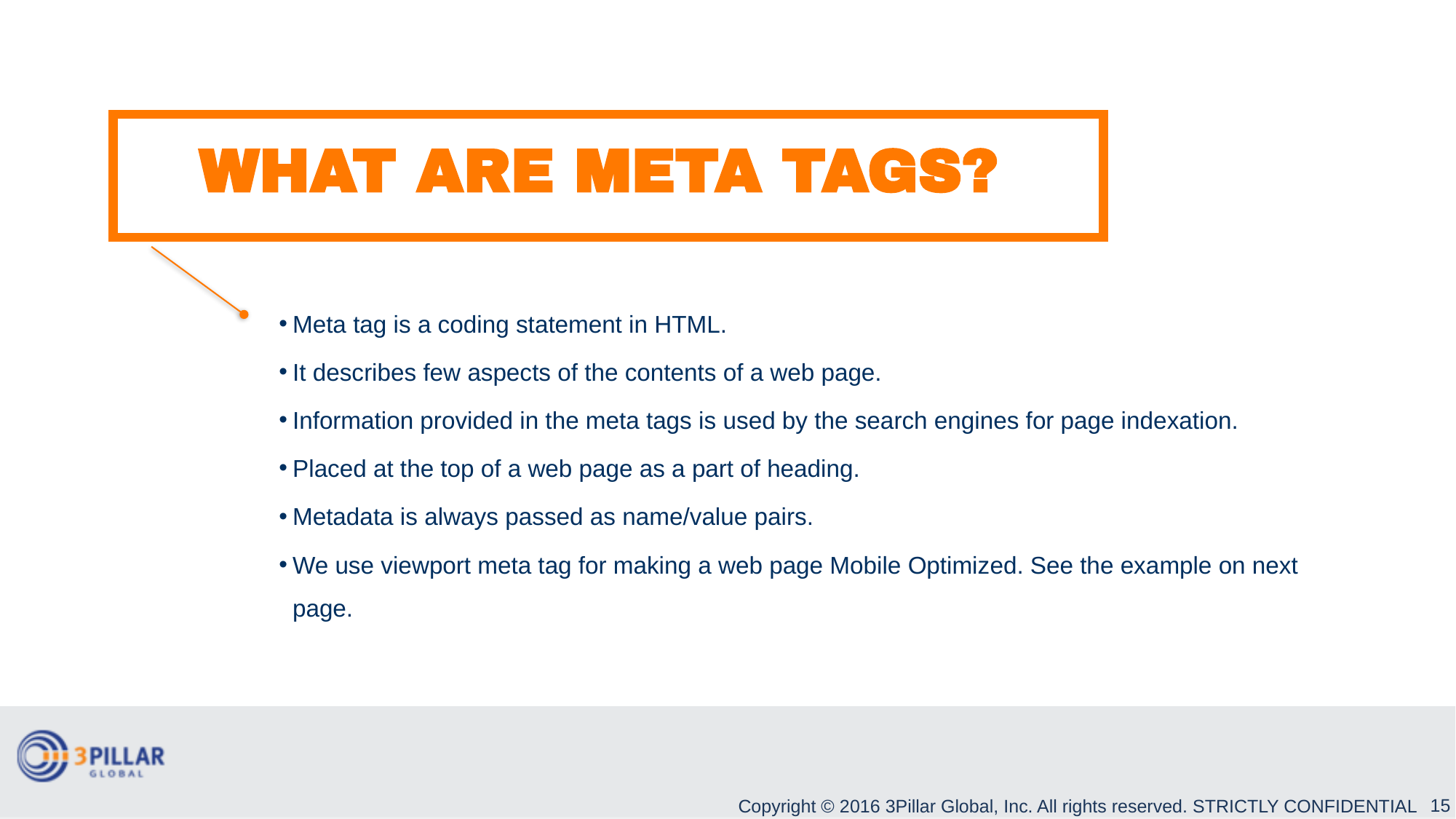

# What are Meta Tags?
Meta tag is a coding statement in HTML.
It describes few aspects of the contents of a web page.
Information provided in the meta tags is used by the search engines for page indexation.
Placed at the top of a web page as a part of heading.
Metadata is always passed as name/value pairs.
We use viewport meta tag for making a web page Mobile Optimized. See the example on next 	page.

Copyright © 2016 3Pillar Global, Inc. All rights reserved. STRICTLY CONFIDENTIAL